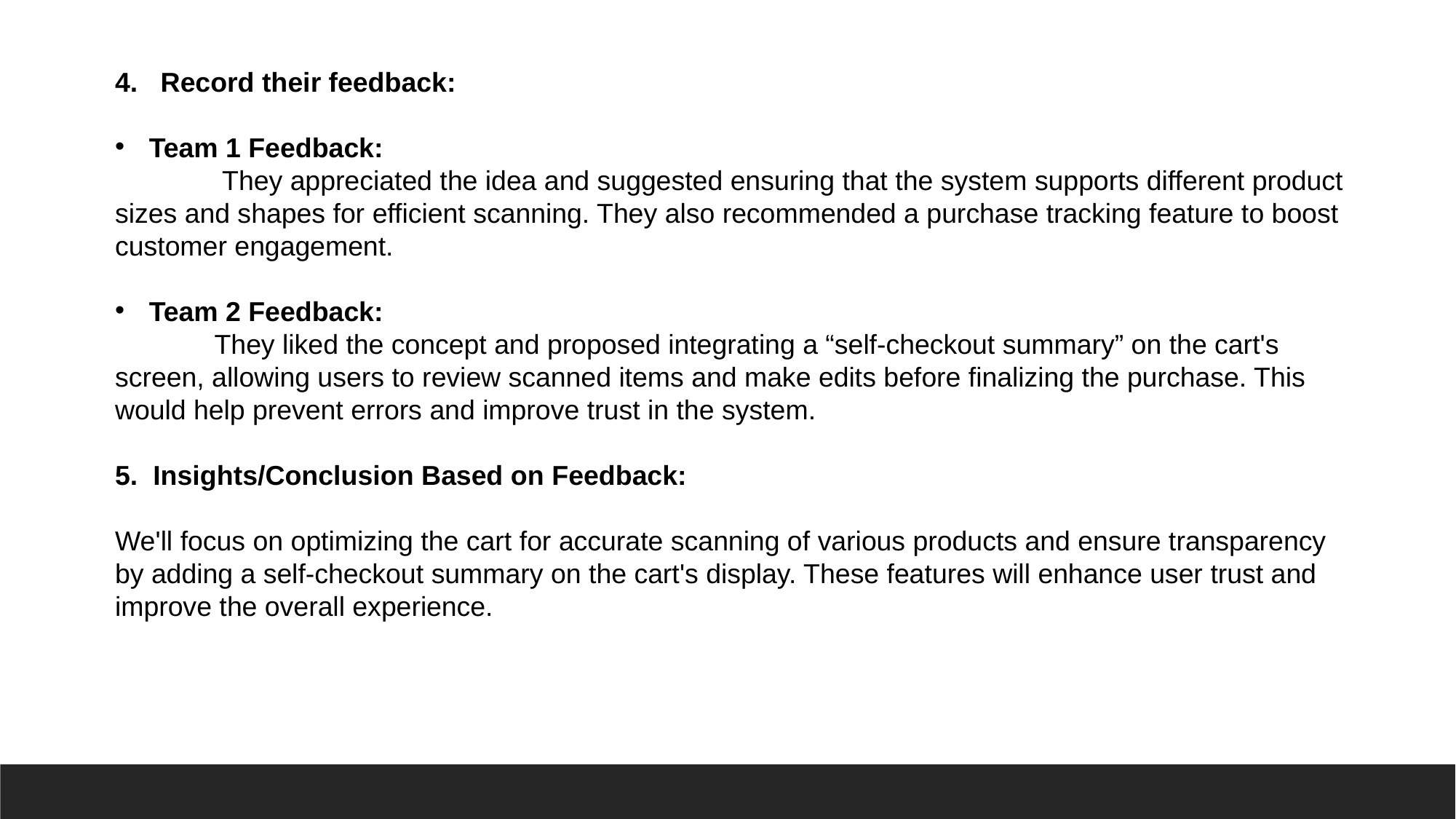

4.   Record their feedback:

Team 1 Feedback:
              They appreciated the idea and suggested ensuring that the system supports different product sizes and shapes for efficient scanning. They also recommended a purchase tracking feature to boost customer engagement.

Team 2 Feedback:
             They liked the concept and proposed integrating a “self-checkout summary” on the cart's screen, allowing users to review scanned items and make edits before finalizing the purchase. This would help prevent errors and improve trust in the system.

5.  Insights/Conclusion Based on Feedback:

We'll focus on optimizing the cart for accurate scanning of various products and ensure transparency by adding a self-checkout summary on the cart's display. These features will enhance user trust and improve the overall experience.